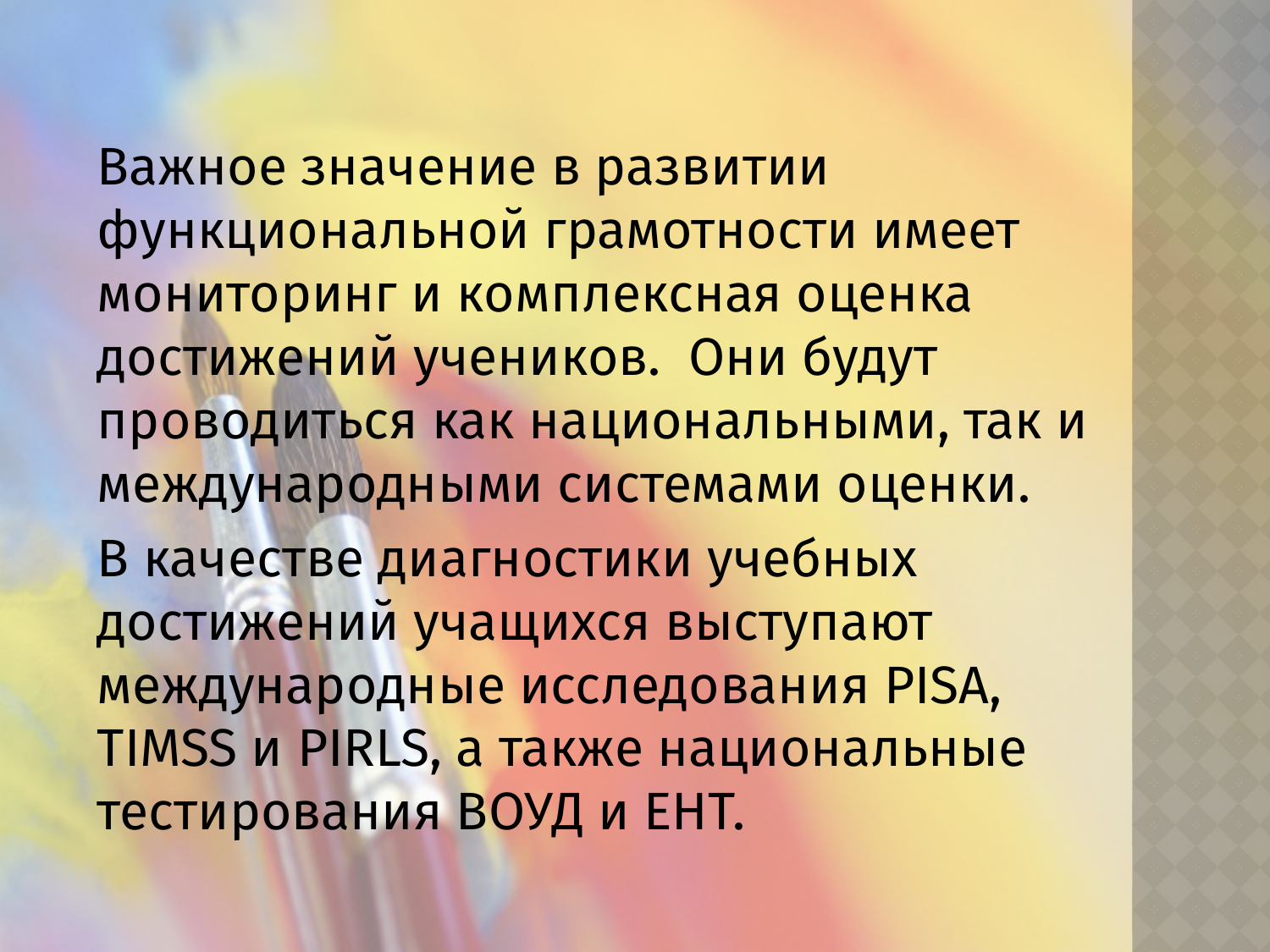

#
Важное значение в развитии функциональной грамотности имеет мониторинг и комплексная оценка достижений учеников.  Они будут проводиться как национальными, так и международными системами оценки.
В качестве диагностики учебных достижений учащихся выступают международные исследования PISA, TIMSS и PIRLS, а также национальные тестирования ВОУД и ЕНТ.